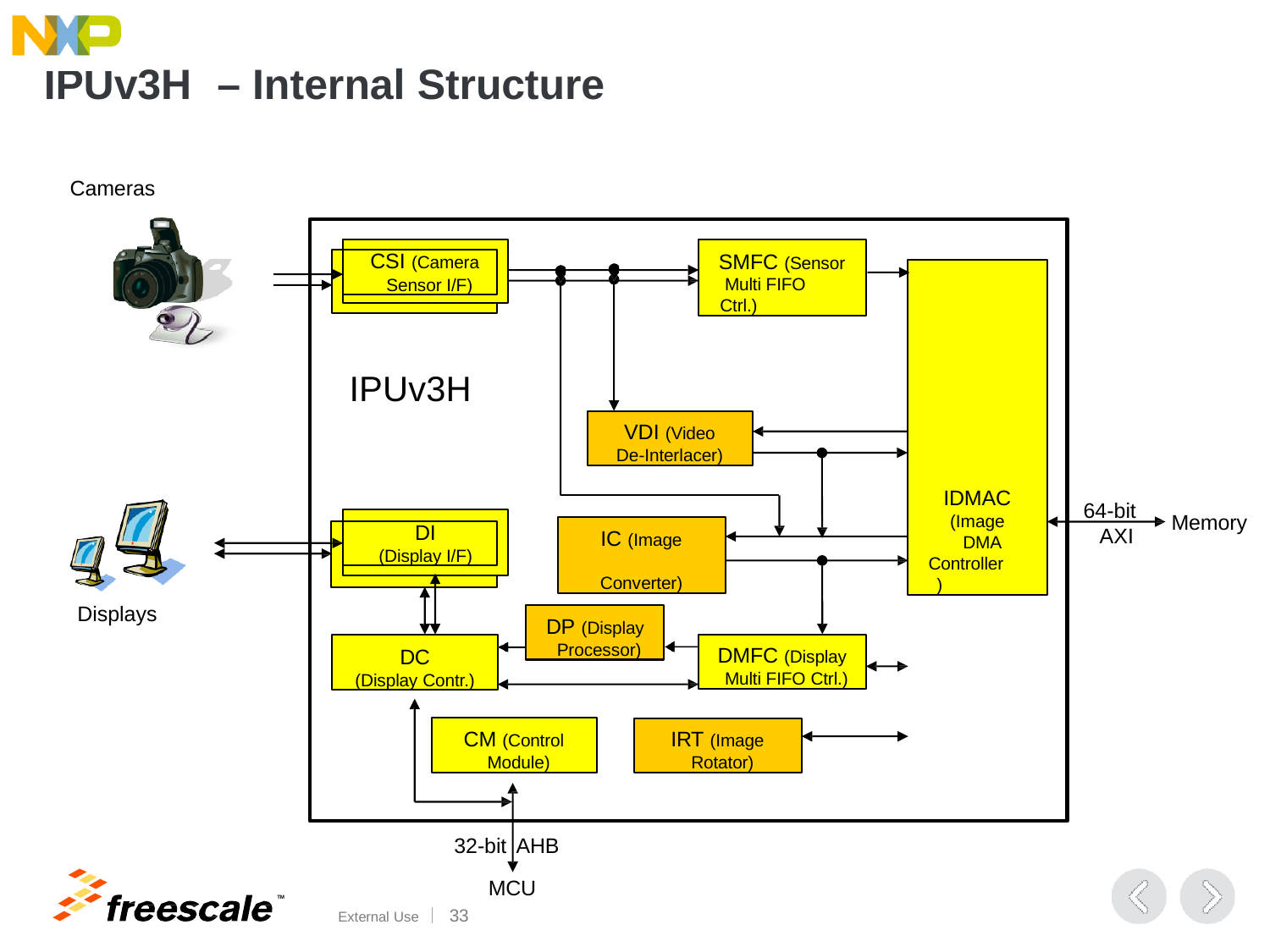

# IPUv3H	– Internal Structure
Cameras

SMFC (Sensor  Multi FIFO Ctrl.)

CSI (Camera  Sensor I/F)

IDMAC
(Image  DMA
Controller)

IPUv3H
VDI (Video  De-Interlacer)

64-bit  AXI

Memory

IC (Image  Converter)

DI
(Display I/F)

Displays
DP (Display  Processor)
DC
(Display Contr.)
DMFC (Display  Multi FIFO Ctrl.)

CM (Control  Module)
IRT (Image  Rotator)

32-bit AHB
MCU

TM

External Use	33